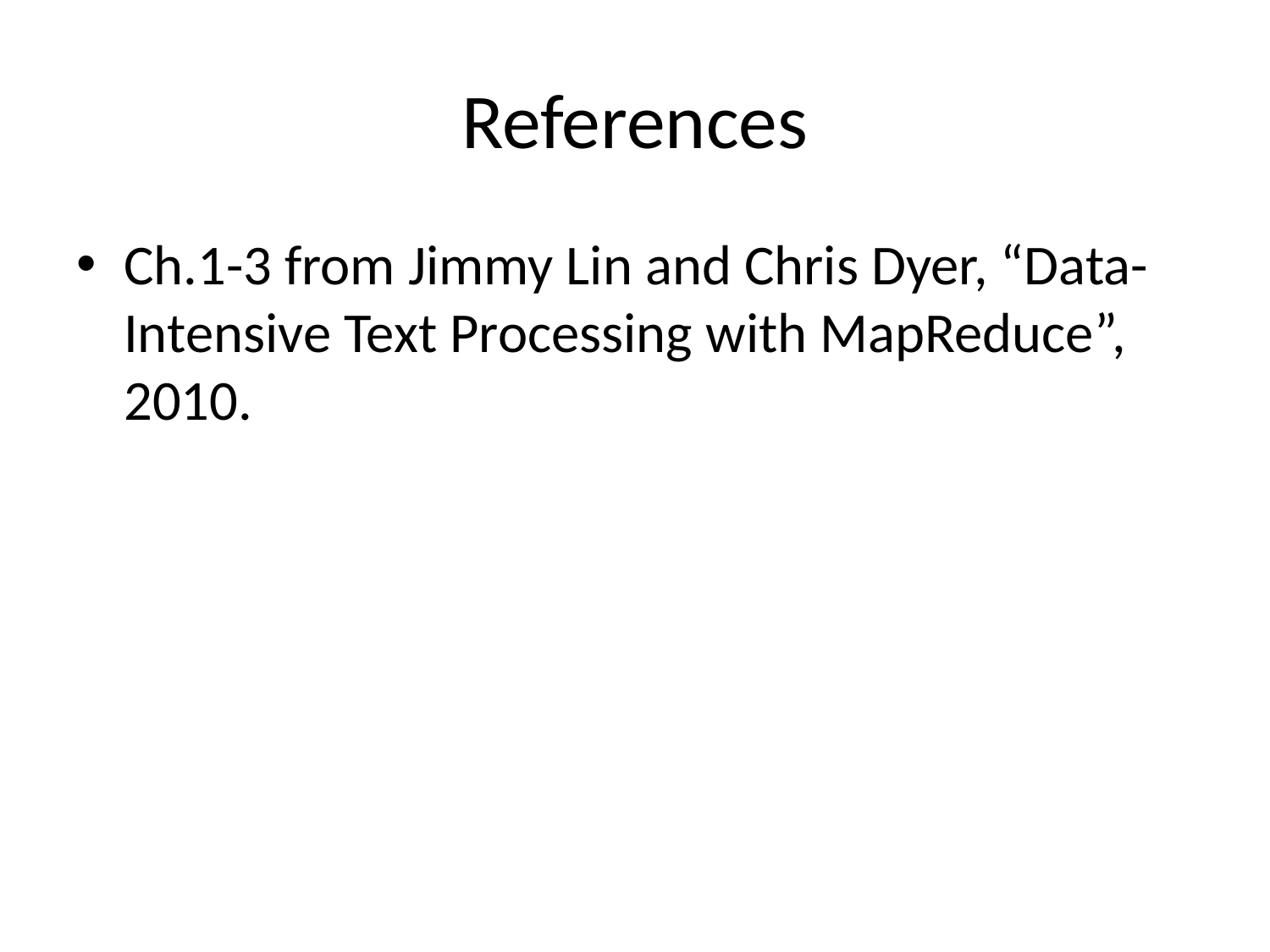

# References
Ch.1-3 from Jimmy Lin and Chris Dyer, “Data-Intensive Text Processing with MapReduce”, 2010.